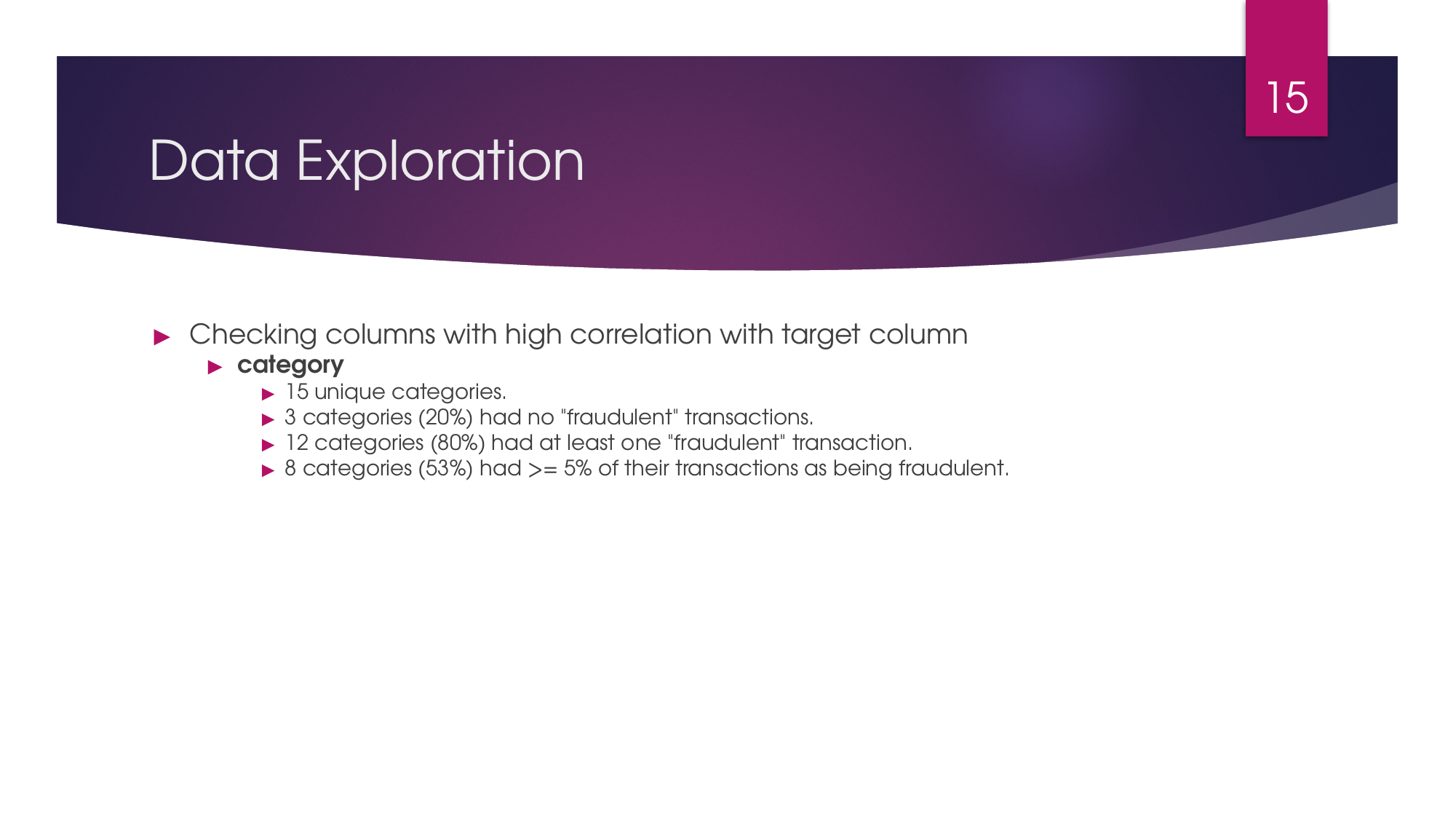

15
# Data Exploration
Checking columns with high correlation with target column
category
15 unique categories.
3 categories (20%) had no "fraudulent" transactions.
12 categories (80%) had at least one "fraudulent" transaction.
8 categories (53%) had >= 5% of their transactions as being fraudulent.